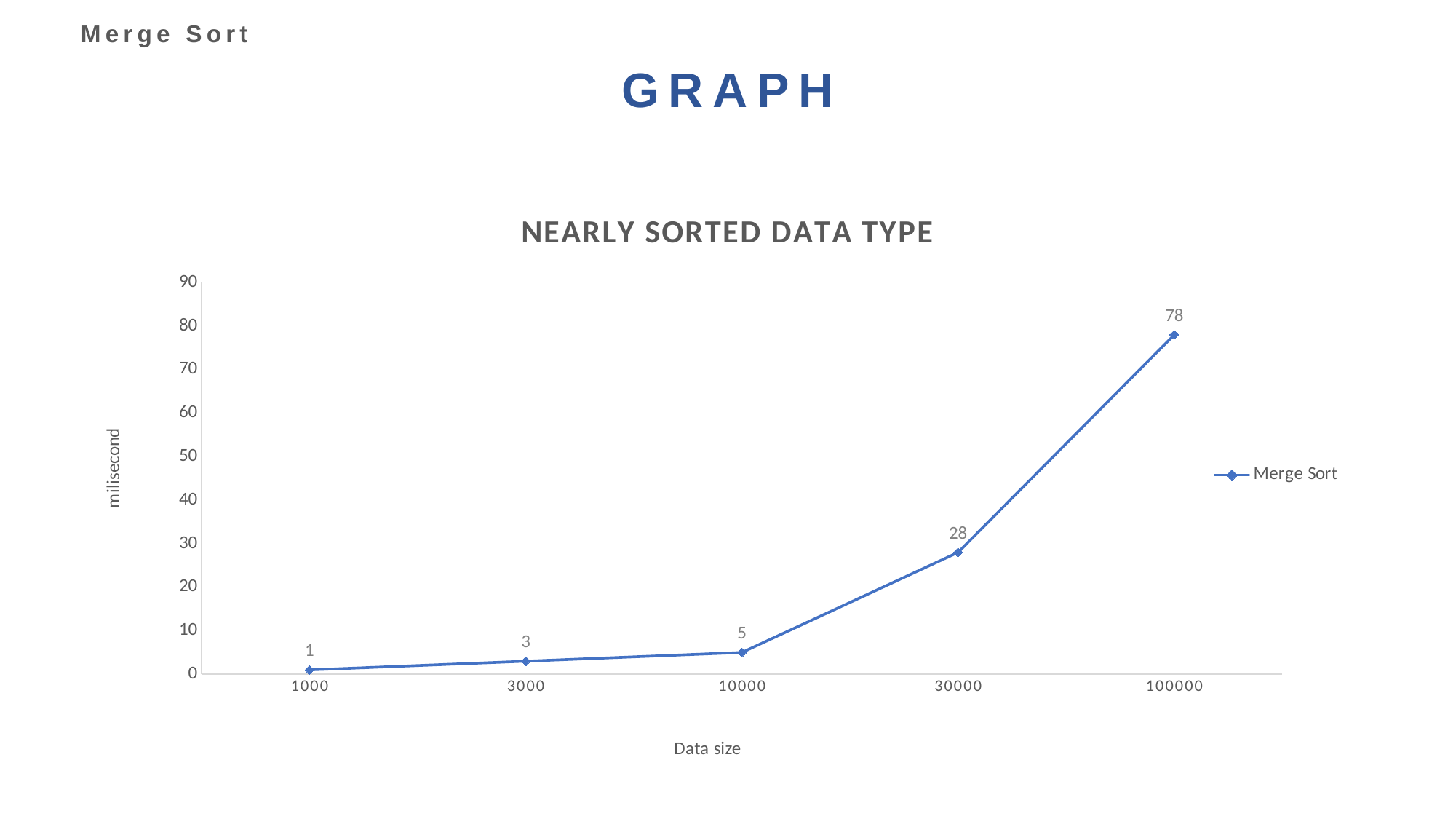

Merge Sort
GRAPH

### Chart: NEARLY SORTED DATA TYPE

| Category | Merge Sort |
|---|---|
| 1000 | 1.0 |
| 3000 | 3.0 |
| 10000 | 5.0 |
| 30000 | 28.0 |
| 100000 | 78.0 |